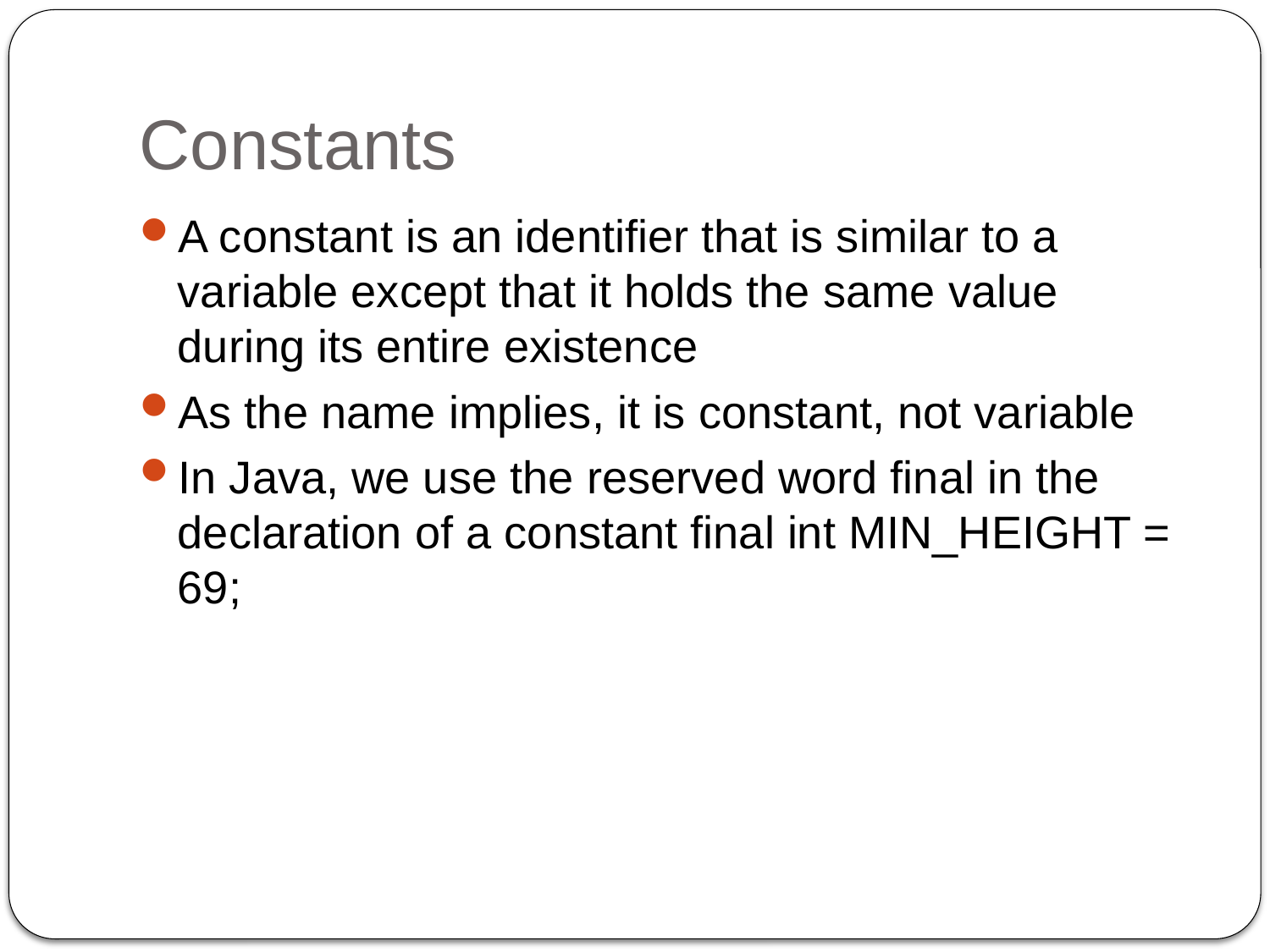

# Constants
A constant is an identifier that is similar to a variable except that it holds the same value during its entire existence
As the name implies, it is constant, not variable
In Java, we use the reserved word final in the declaration of a constant final int MIN_HEIGHT = 69;